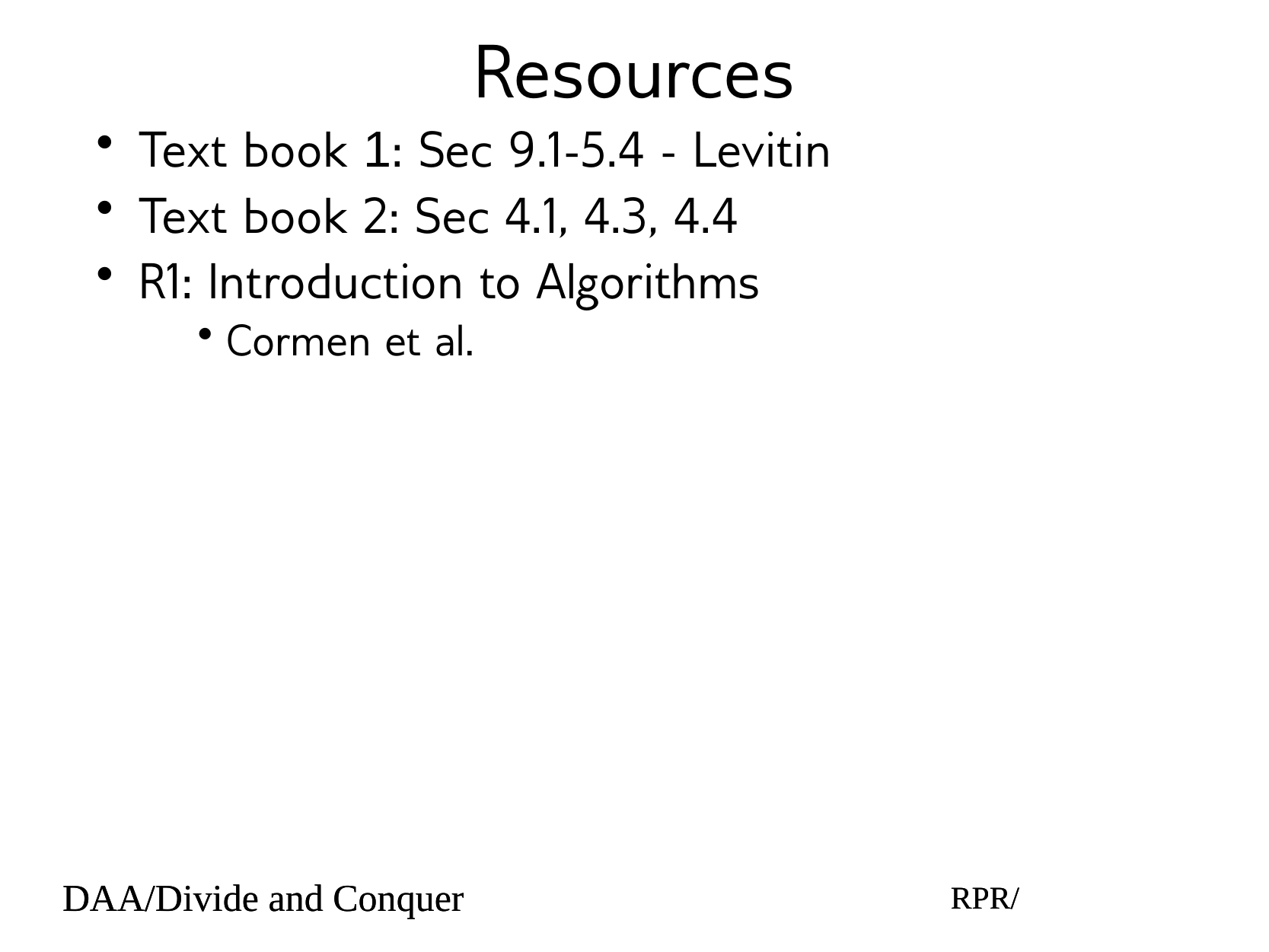

# Resources
Text book 1: Sec 9.1-5.4 - Levitin
Text book 2: Sec 4.1, 4.3, 4.4
R1: Introduction to Algorithms
Cormen et al.
DAA/Divide and Conquer
RPR/
2